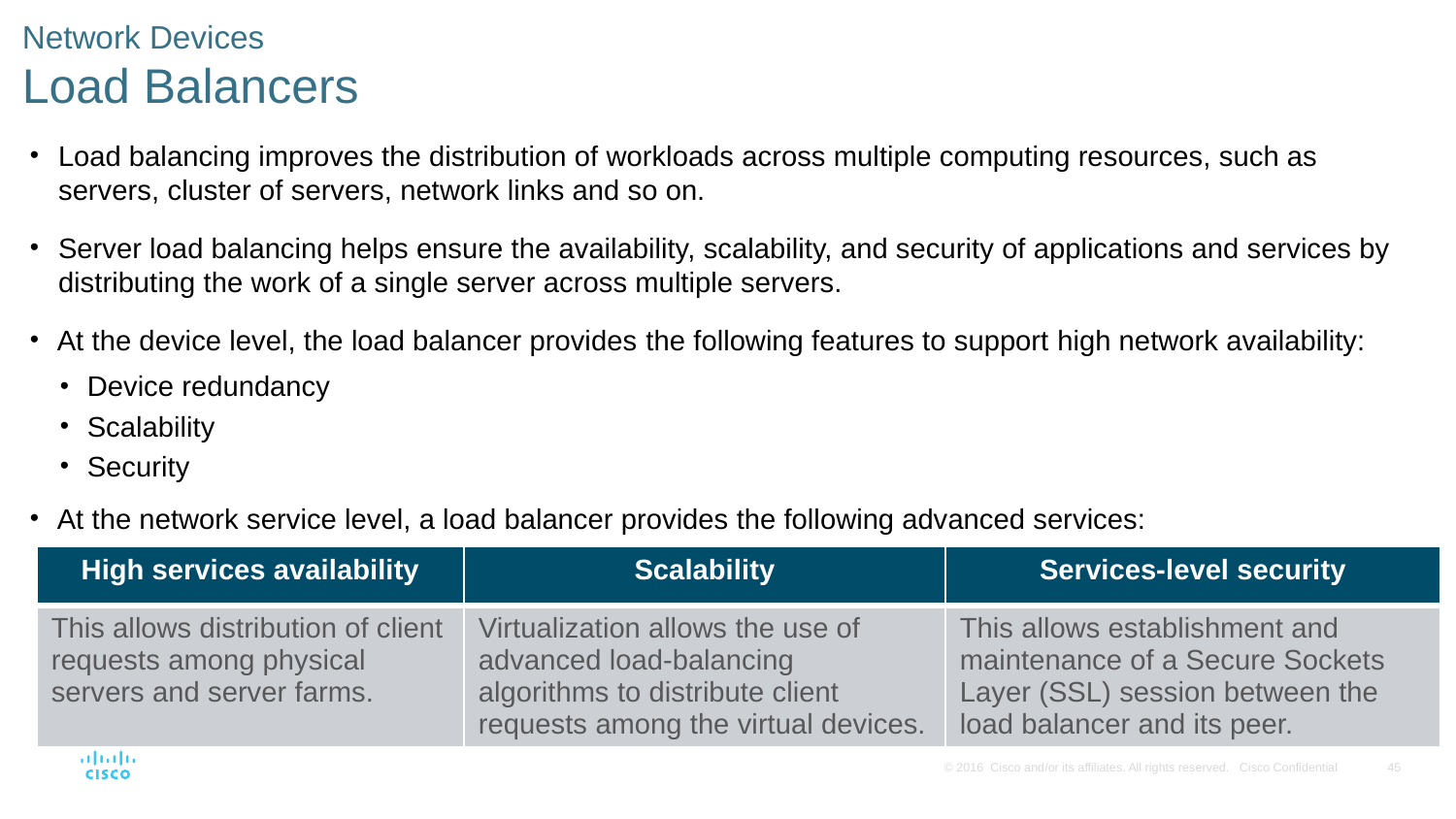

Network Devices
Load Balancers
Load balancing improves the distribution of workloads across multiple computing resources, such as servers, cluster of servers, network links and so on.
Server load balancing helps ensure the availability, scalability, and security of applications and services by distributing the work of a single server across multiple servers.
At the device level, the load balancer provides the following features to support high network availability:
Device redundancy
Scalability
Security
At the network service level, a load balancer provides the following advanced services:

| High services availability | Scalability | Services-level security |
| --- | --- | --- |
| This allows distribution of client requests among physical servers and server farms. | Virtualization allows the use of advanced load-balancing algorithms to distribute client requests among the virtual devices. | This allows establishment and maintenance of a Secure Sockets Layer (SSL) session between the load balancer and its peer. |